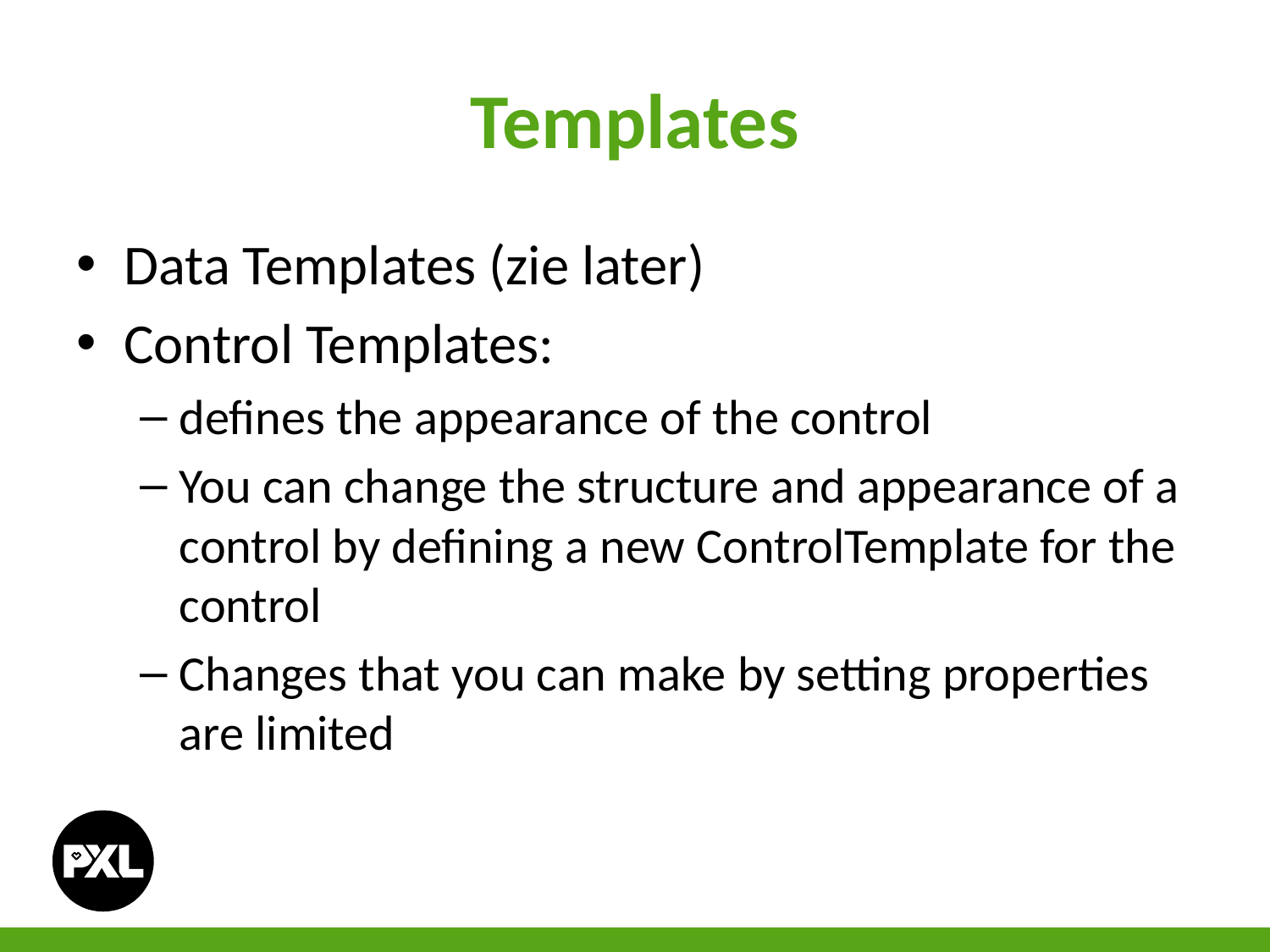

# Templates
Data Templates (zie later)
Control Templates:
defines the appearance of the control
You can change the structure and appearance of a control by defining a new ControlTemplate for the control
Changes that you can make by setting properties are limited